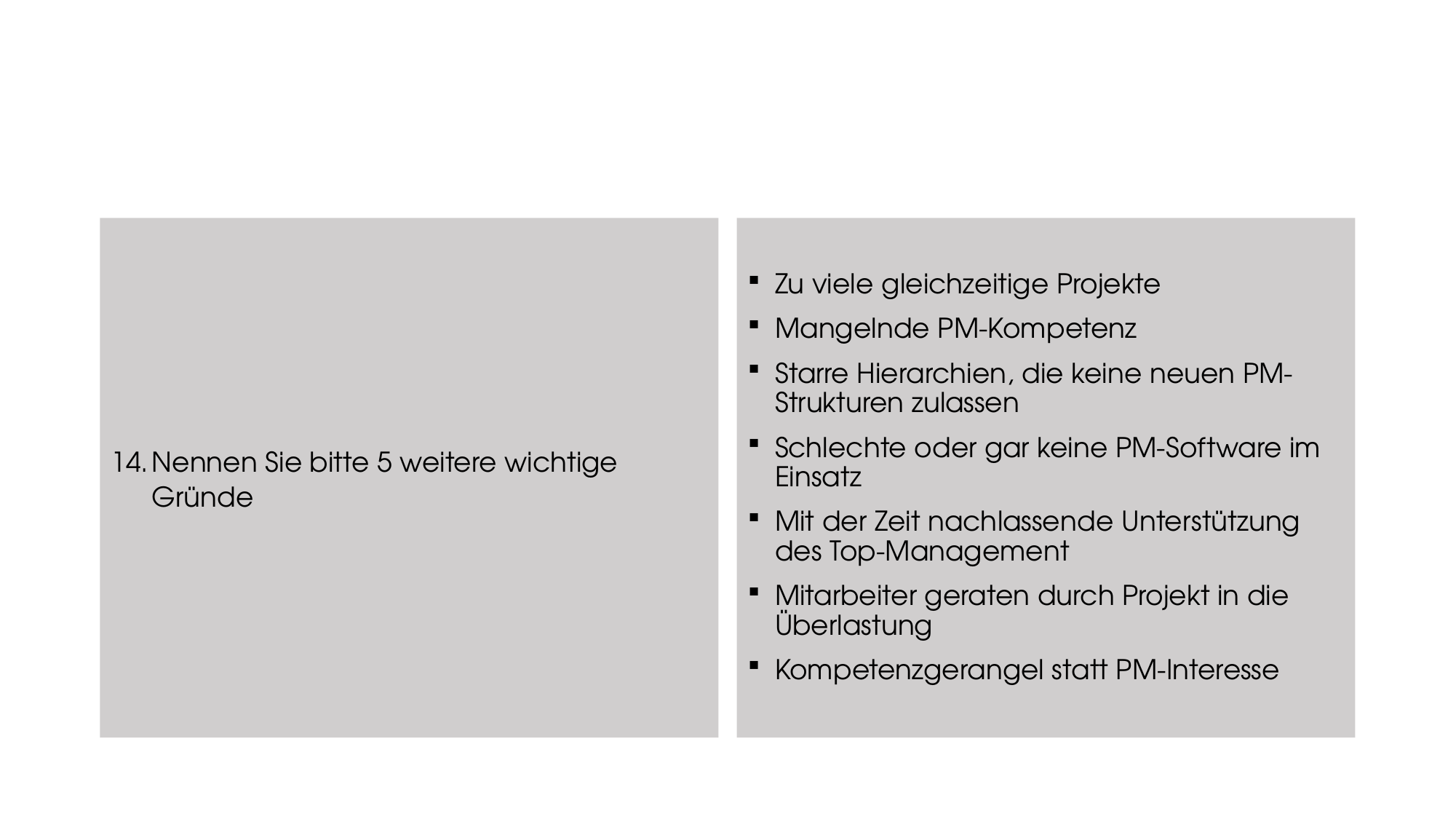

Nennen Sie bitte 5 weitere wichtige Gründe
Zu viele gleichzeitige Projekte
Mangelnde PM-Kompetenz
Starre Hierarchien, die keine neuen PM-Strukturen zulassen
Schlechte oder gar keine PM-Software im Einsatz
Mit der Zeit nachlassende Unterstützung des Top-Management
Mitarbeiter geraten durch Projekt in die Überlastung
Kompetenzgerangel statt PM-Interesse